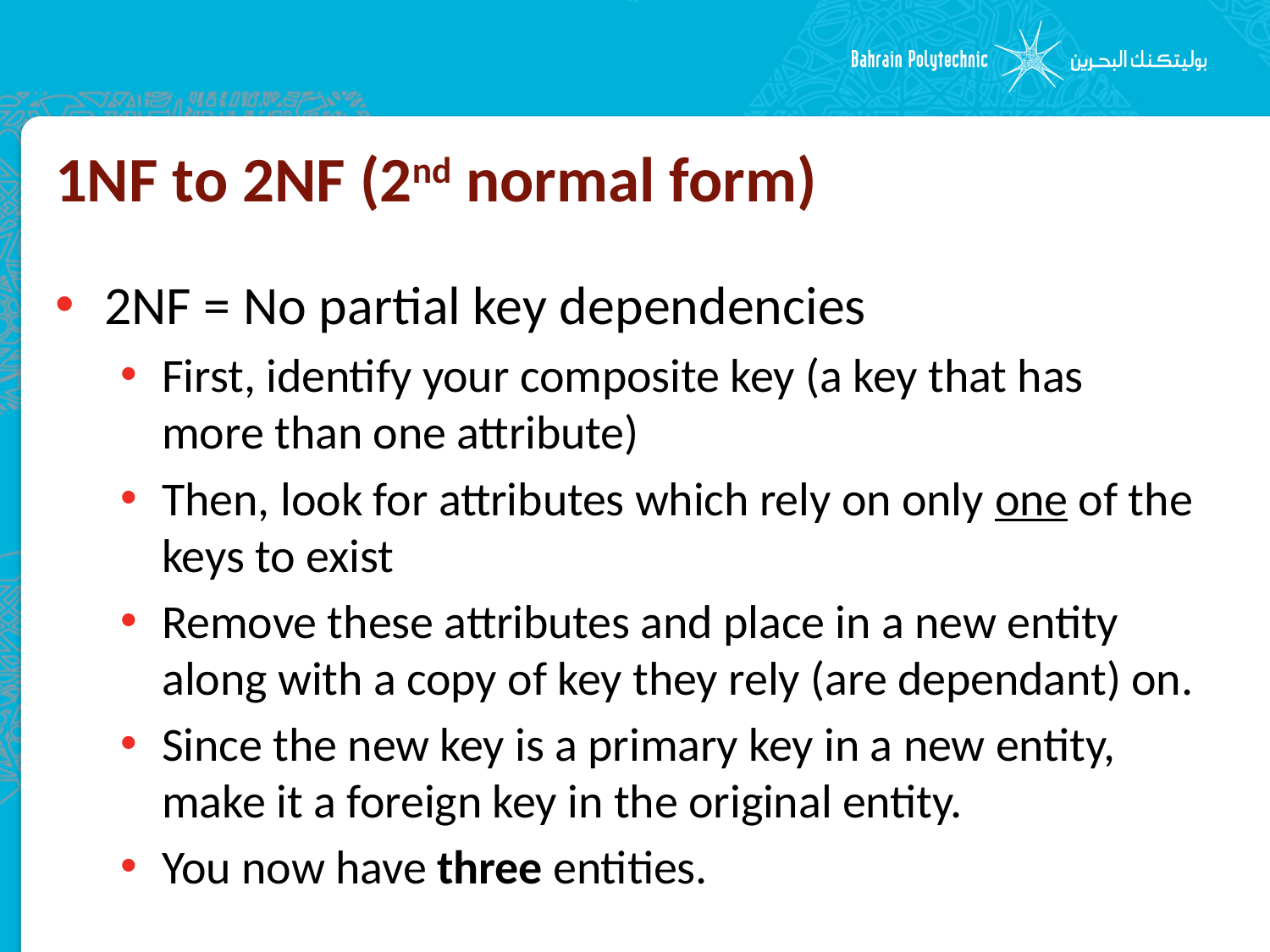

# 1NF to 2NF (2nd normal form)
2NF = No partial key dependencies
First, identify your composite key (a key that has more than one attribute)
Then, look for attributes which rely on only one of the keys to exist
Remove these attributes and place in a new entity along with a copy of key they rely (are dependant) on.
Since the new key is a primary key in a new entity, make it a foreign key in the original entity.
You now have three entities.